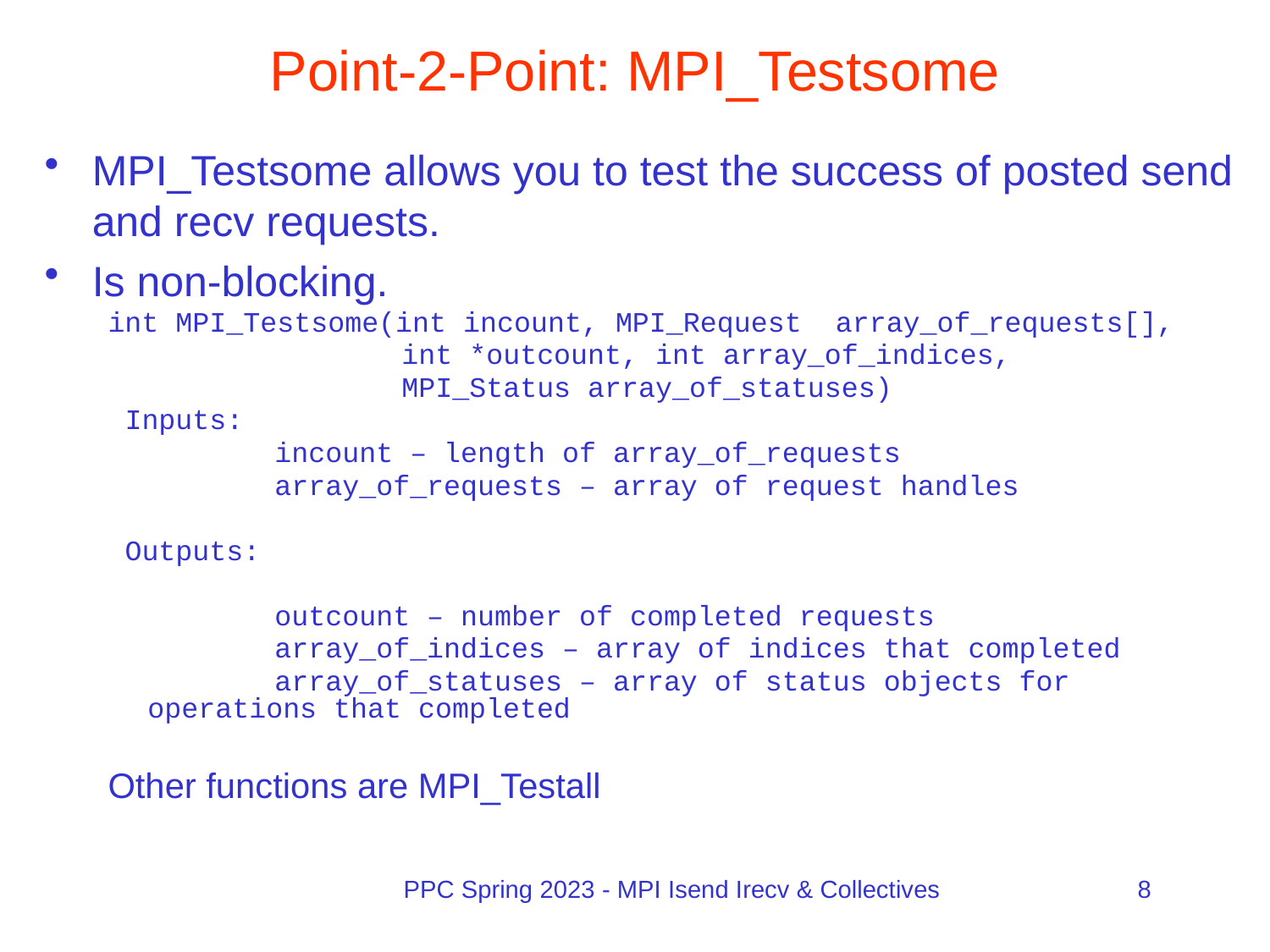

# Point-2-Point: MPI_Testsome
MPI_Testsome allows you to test the success of posted send and recv requests.
Is non-blocking.
int MPI_Testsome(int incount, MPI_Request  array_of_requests[],
			int *outcount, int array_of_indices,
			MPI_Status array_of_statuses)
 Inputs:
		incount – length of array_of_requests
		array_of_requests – array of request handles

 Outputs:

		outcount – number of completed requests
		array_of_indices – array of indices that completed
		array_of_statuses – array of status objects for operations that completed

Other functions are MPI_Testall

PPC Spring 2023 - MPI Isend Irecv & Collectives
8